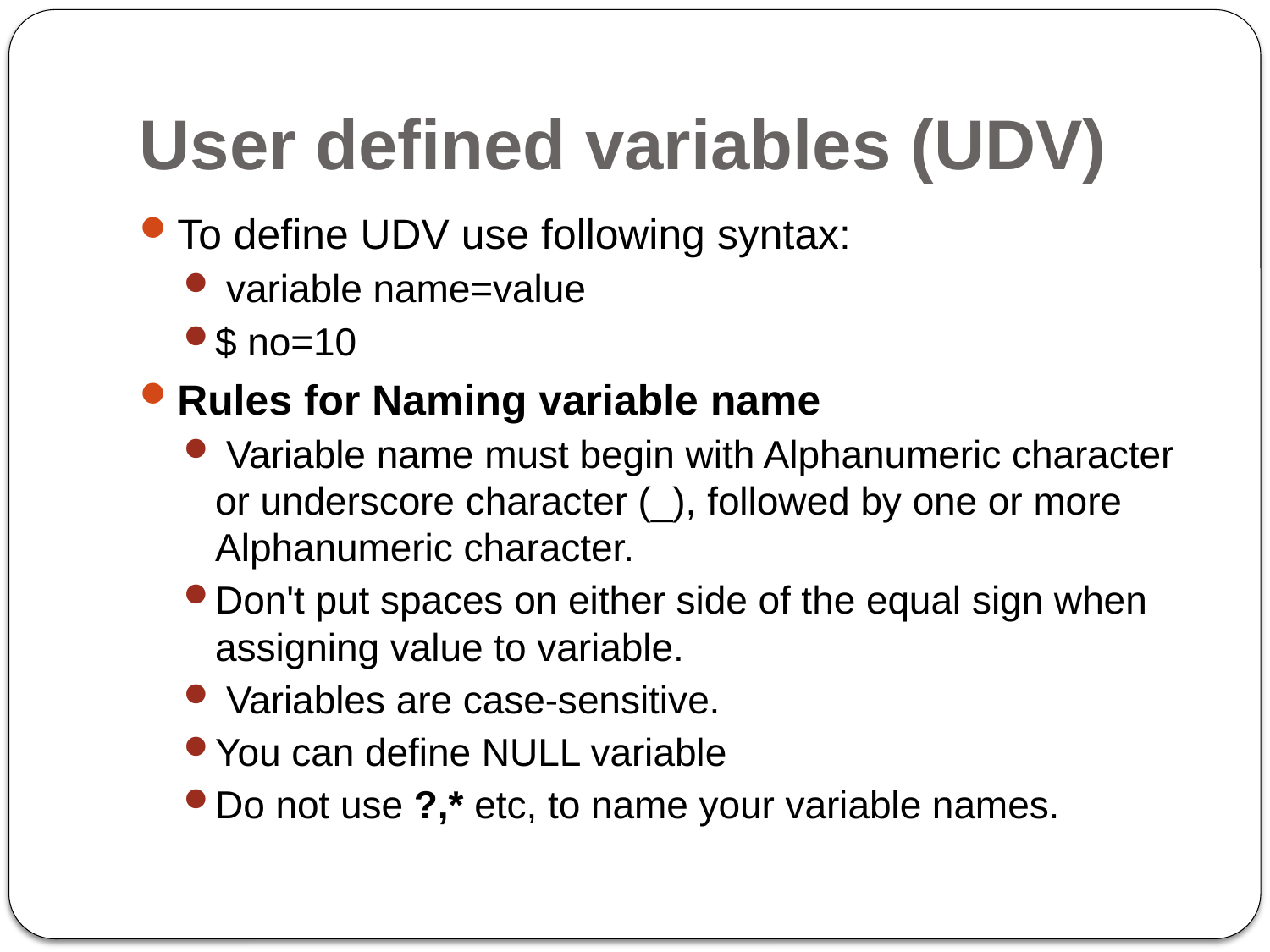

# User defined variables (UDV)
To define UDV use following syntax:
 variable name=value
$ no=10
Rules for Naming variable name
 Variable name must begin with Alphanumeric character or underscore character (_), followed by one or more Alphanumeric character.
Don't put spaces on either side of the equal sign when assigning value to variable.
 Variables are case-sensitive.
You can define NULL variable
Do not use ?,* etc, to name your variable names.